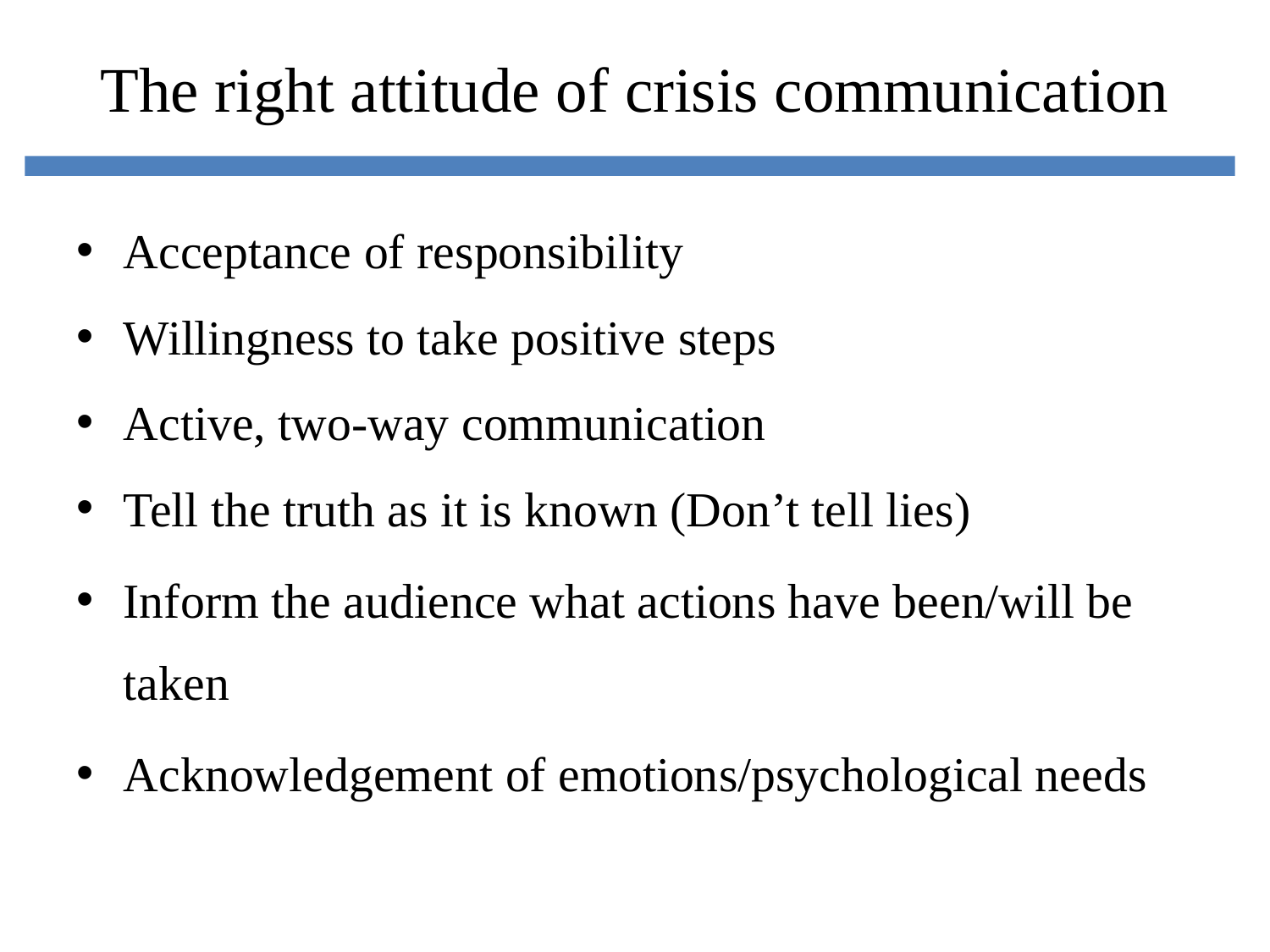

# The right attitude of crisis communication
Acceptance of responsibility
Willingness to take positive steps
Active, two-way communication
Tell the truth as it is known (Don’t tell lies)
Inform the audience what actions have been/will be taken
Acknowledgement of emotions/psychological needs